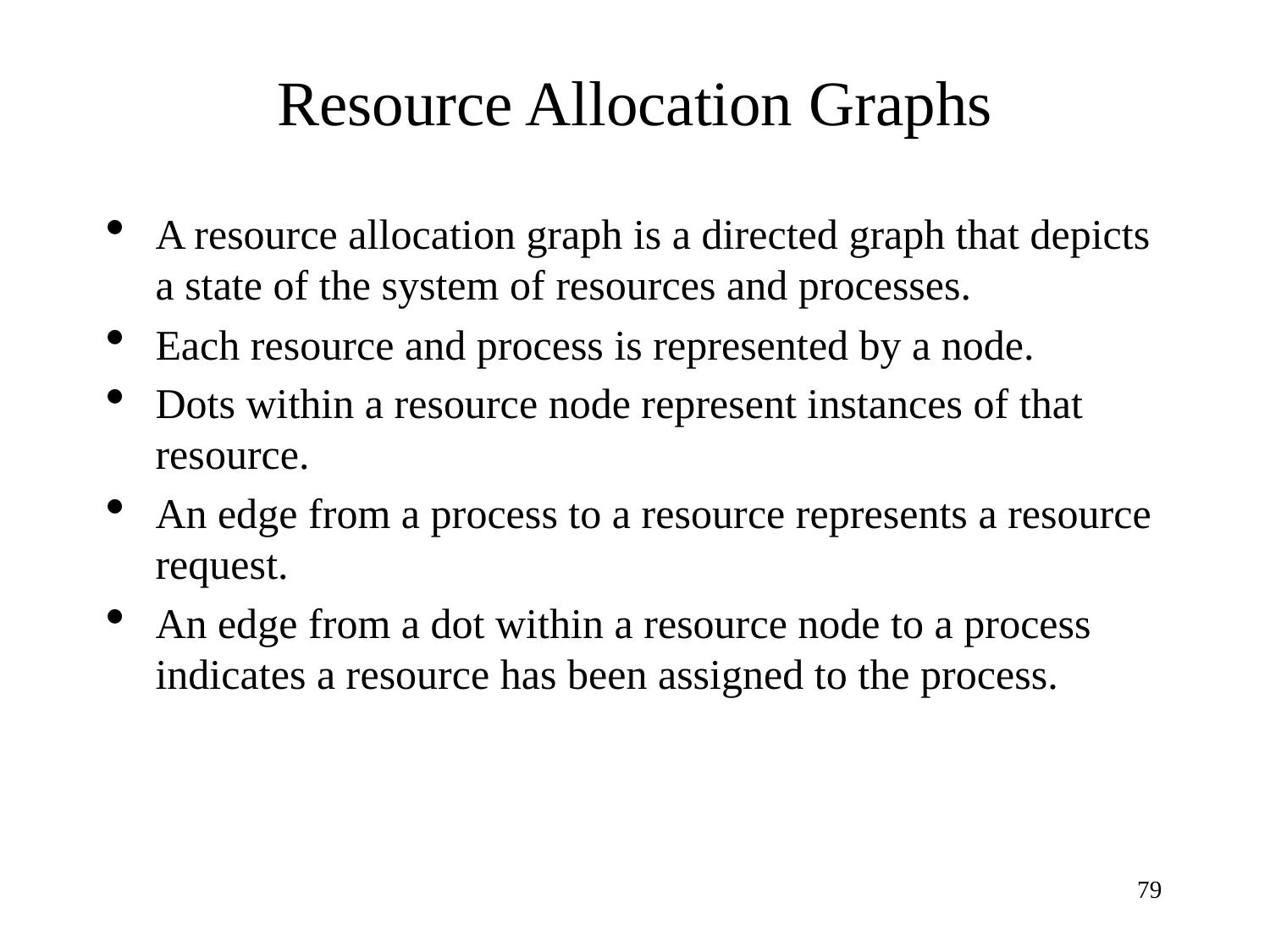

Resource Allocation Graphs
A resource allocation graph is a directed graph that depicts a state of the system of resources and processes.
Each resource and process is represented by a node.
Dots within a resource node represent instances of that resource.
An edge from a process to a resource represents a resource request.
An edge from a dot within a resource node to a process indicates a resource has been assigned to the process.

79